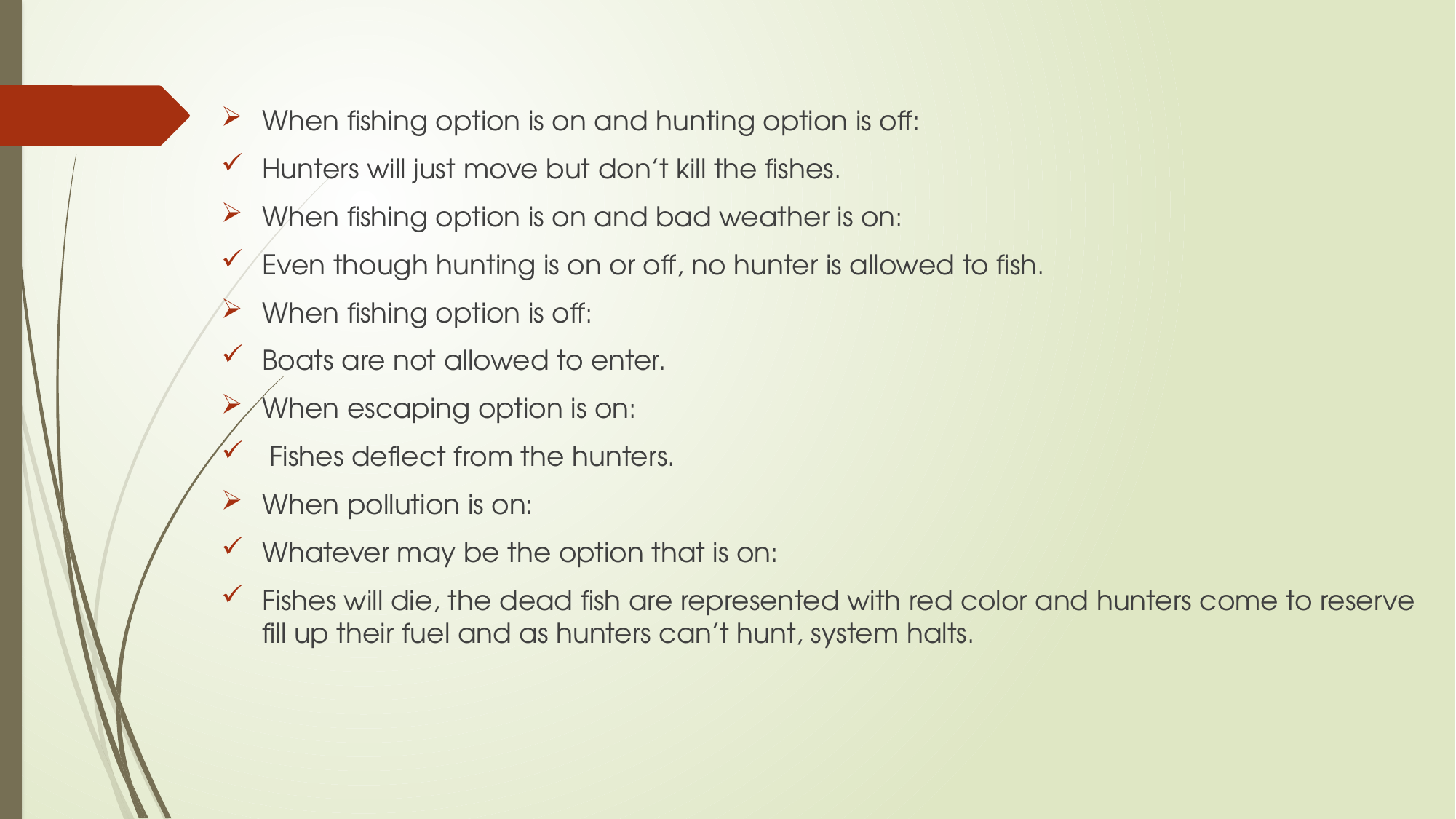

When fishing option is on and hunting option is off:
Hunters will just move but don’t kill the fishes.
When fishing option is on and bad weather is on:
Even though hunting is on or off, no hunter is allowed to fish.
When fishing option is off:
Boats are not allowed to enter.
When escaping option is on:
 Fishes deflect from the hunters.
When pollution is on:
Whatever may be the option that is on:
Fishes will die, the dead fish are represented with red color and hunters come to reserve fill up their fuel and as hunters can’t hunt, system halts.